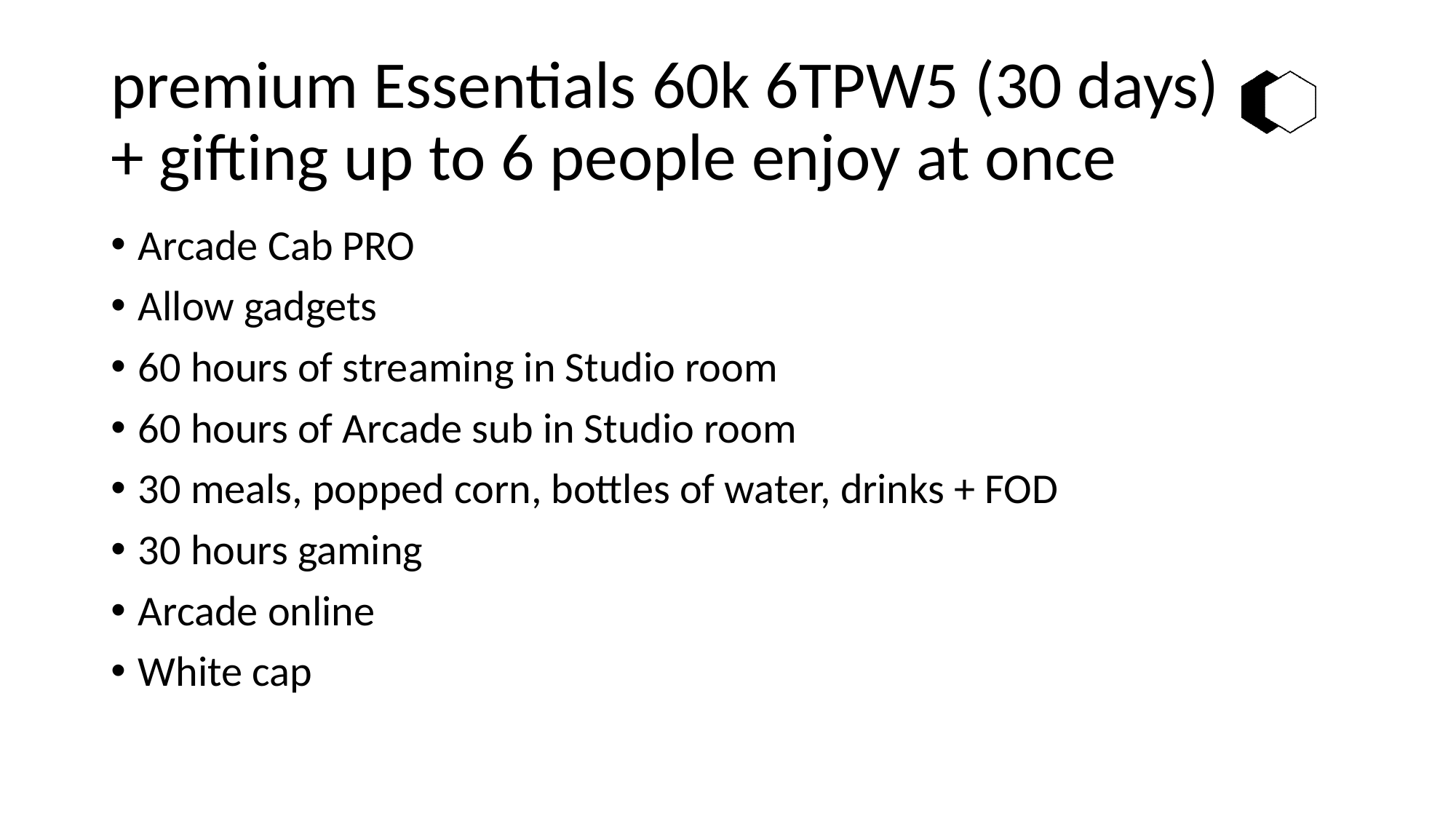

# premium Essentials 60k 6TPW5 (30 days) + gifting up to 6 people enjoy at once
Arcade Cab PRO
Allow gadgets
60 hours of streaming in Studio room
60 hours of Arcade sub in Studio room
30 meals, popped corn, bottles of water, drinks + FOD
30 hours gaming
Arcade online
White cap